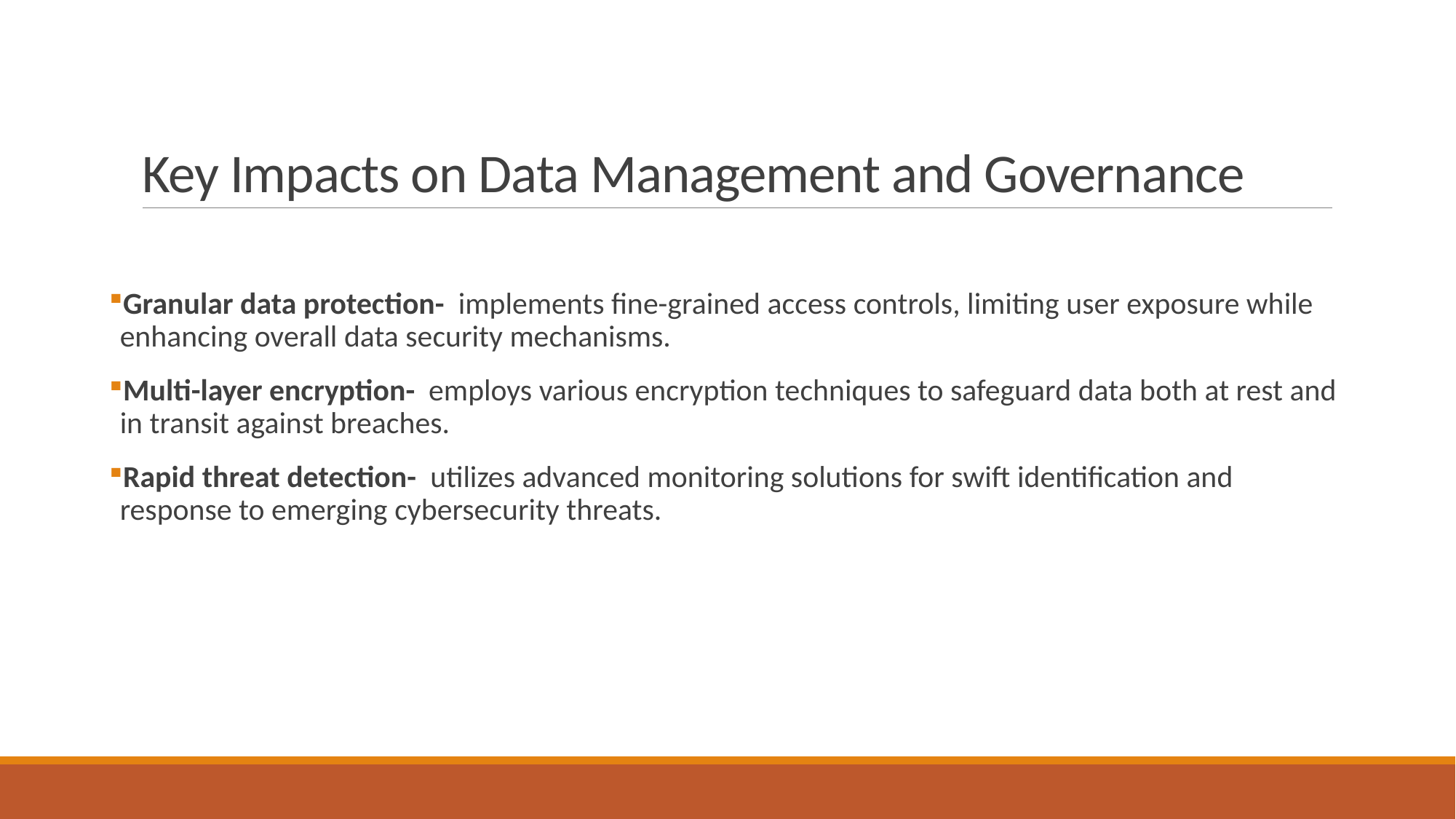

# Key Impacts on Data Management and Governance
Granular data protection-  implements fine-grained access controls, limiting user exposure while enhancing overall data security mechanisms.
Multi-layer encryption-  employs various encryption techniques to safeguard data both at rest and in transit against breaches.
Rapid threat detection-  utilizes advanced monitoring solutions for swift identification and response to emerging cybersecurity threats.